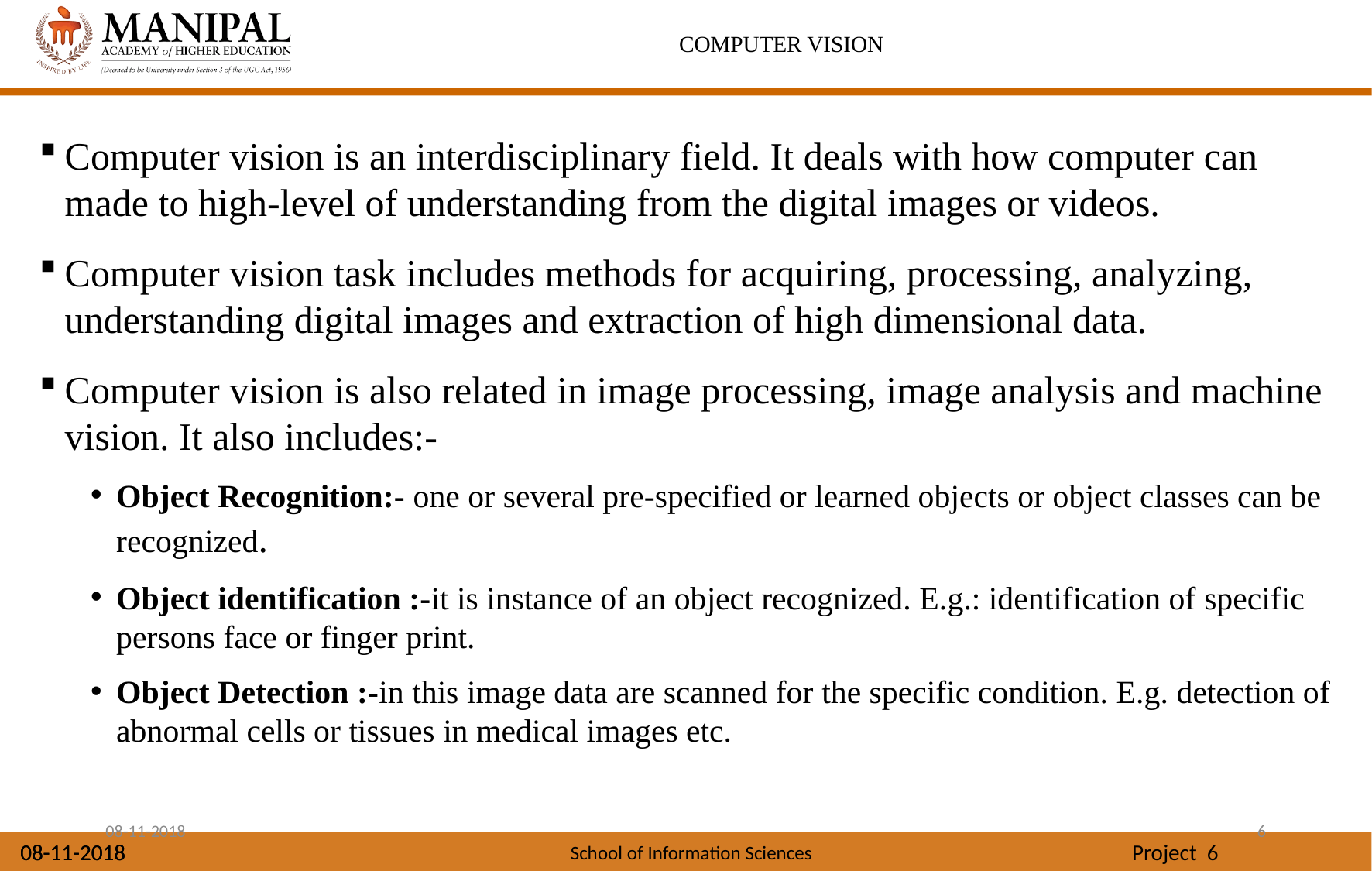

COMPUTER VISION
Computer vision is an interdisciplinary field. It deals with how computer can made to high-level of understanding from the digital images or videos.
Computer vision task includes methods for acquiring, processing, analyzing, understanding digital images and extraction of high dimensional data.
Computer vision is also related in image processing, image analysis and machine vision. It also includes:-
Object Recognition:- one or several pre-specified or learned objects or object classes can be recognized.
Object identification :-it is instance of an object recognized. E.g.: identification of specific persons face or finger print.
Object Detection :-in this image data are scanned for the specific condition. E.g. detection of abnormal cells or tissues in medical images etc.

08-11-2018
6